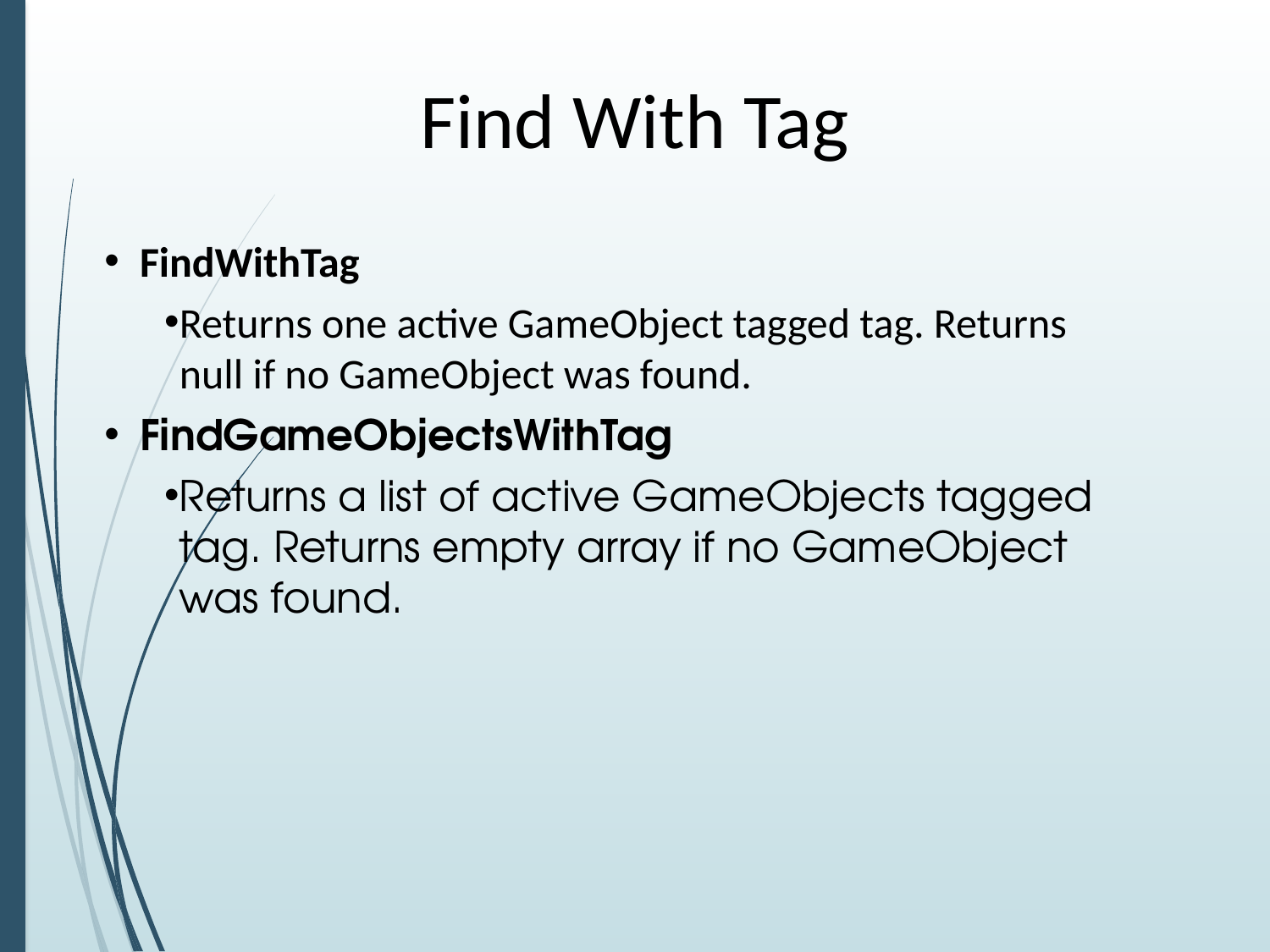

# Find With Tag
FindWithTag
Returns one active GameObject tagged tag. Returns null if no GameObject was found.
FindGameObjectsWithTag
Returns a list of active GameObjects tagged tag. Returns empty array if no GameObject was found.